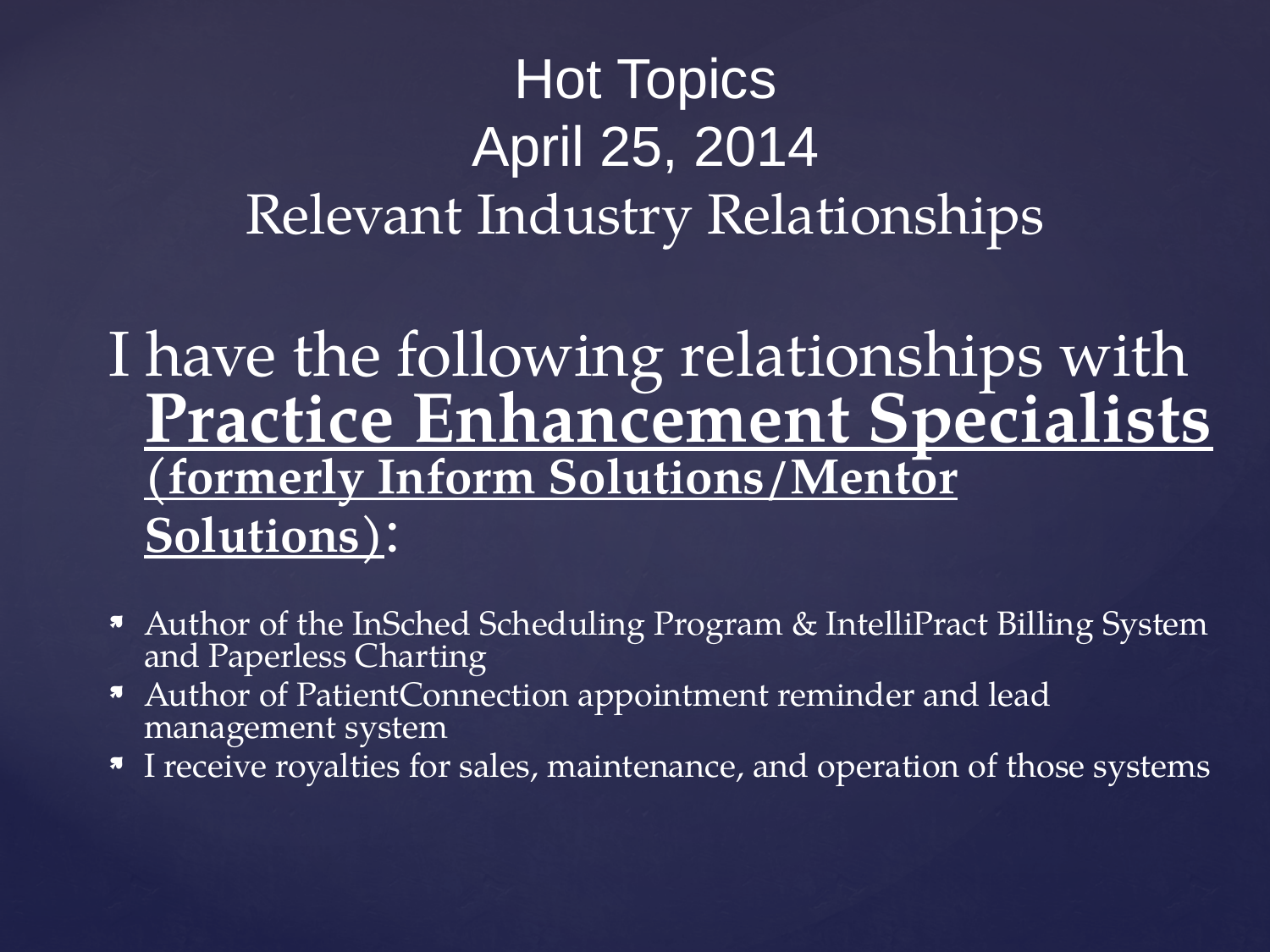

# Hot Topics April 25, 2014 Relevant Industry Relationships
I have the following relationships with Practice Enhancement Specialists (formerly Inform Solutions/Mentor Solutions):

Author of the InSched Scheduling Program & IntelliPract Billing System and Paperless Charting
Author of PatientConnection appointment reminder and lead management system
I receive royalties for sales, maintenance, and operation of those systems